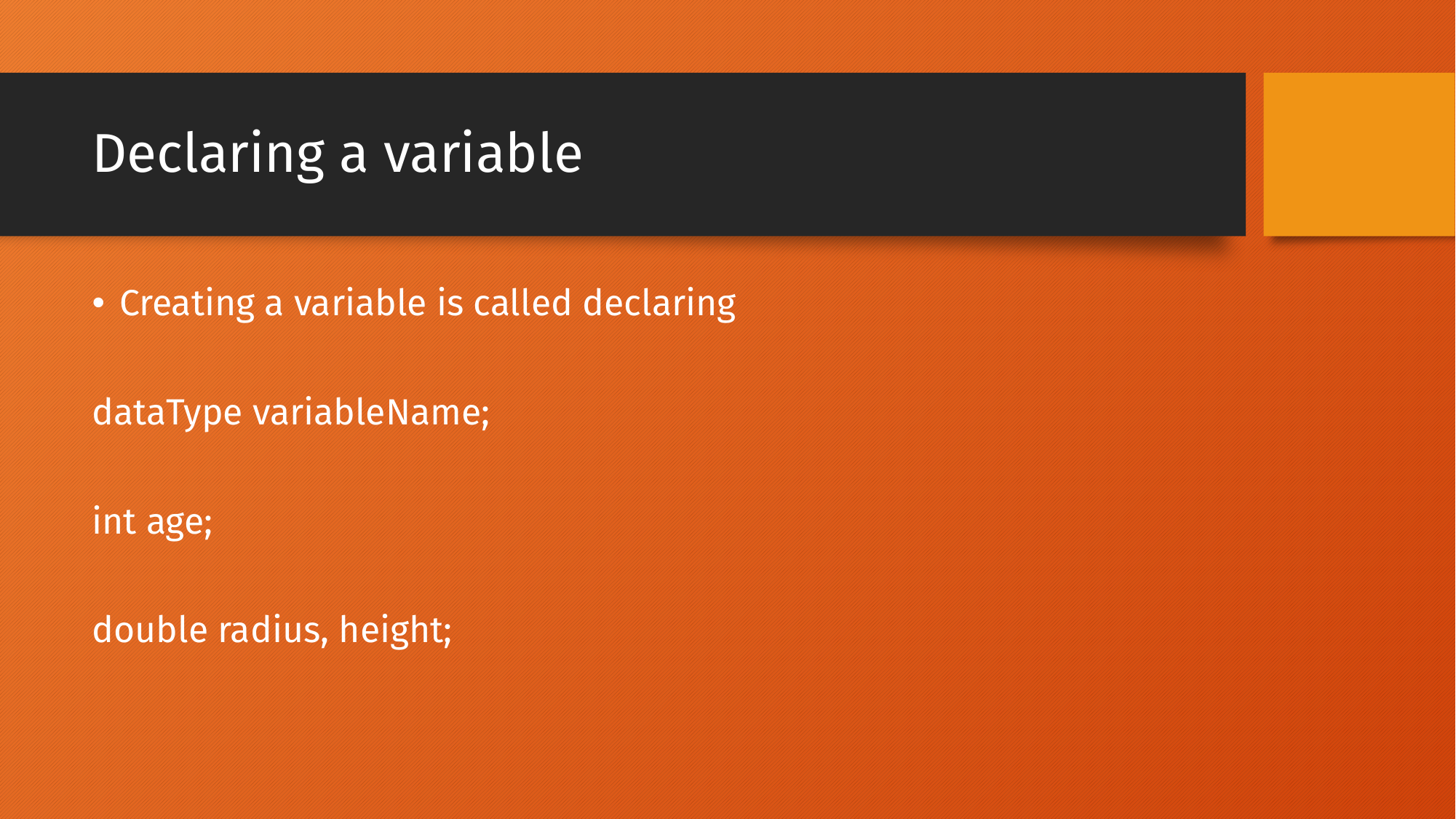

# Declaring a variable
Creating a variable is called declaring

dataType variableName;

int age;

double radius, height;